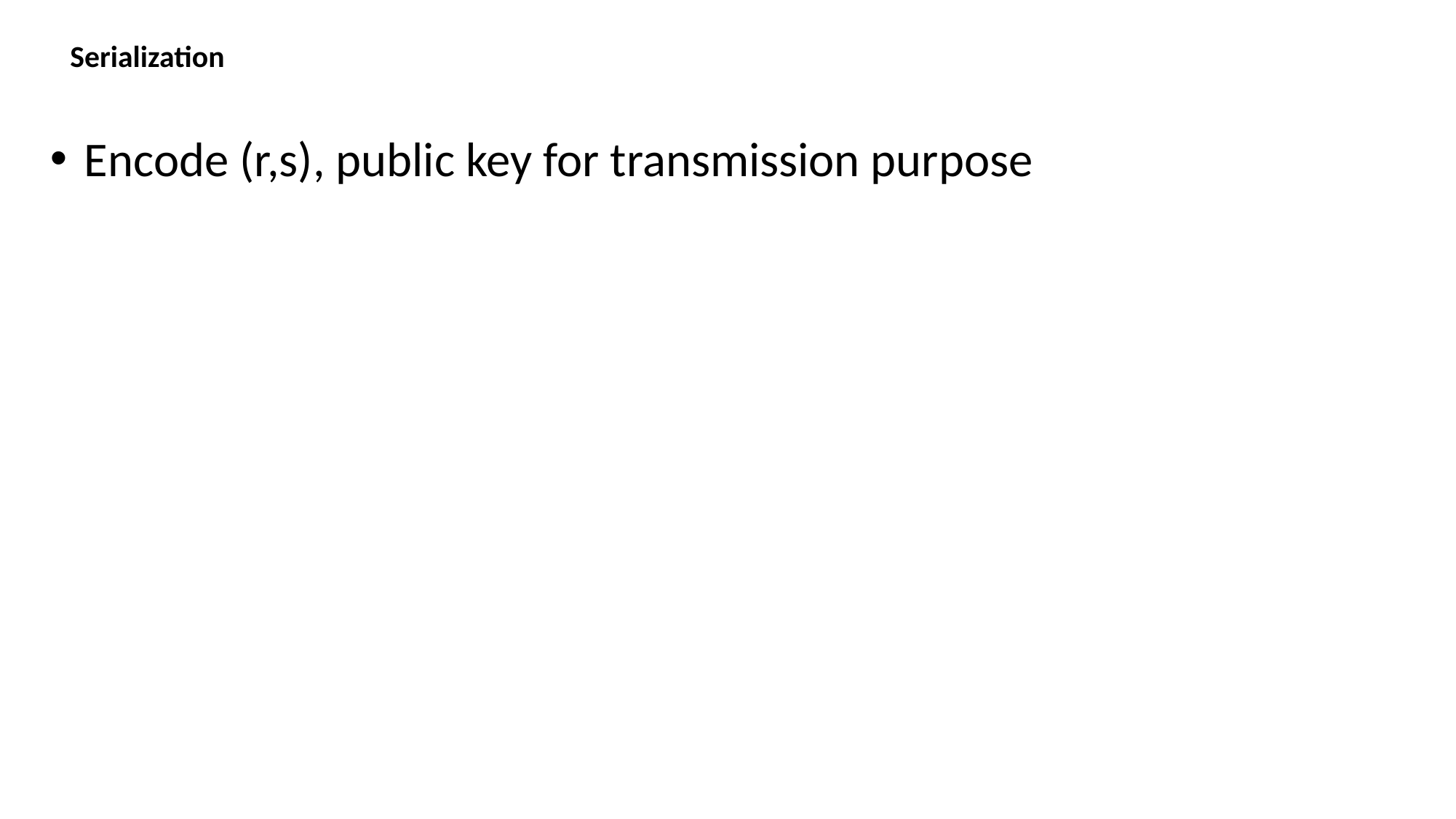

Serialization
Encode (r,s), public key for transmission purpose